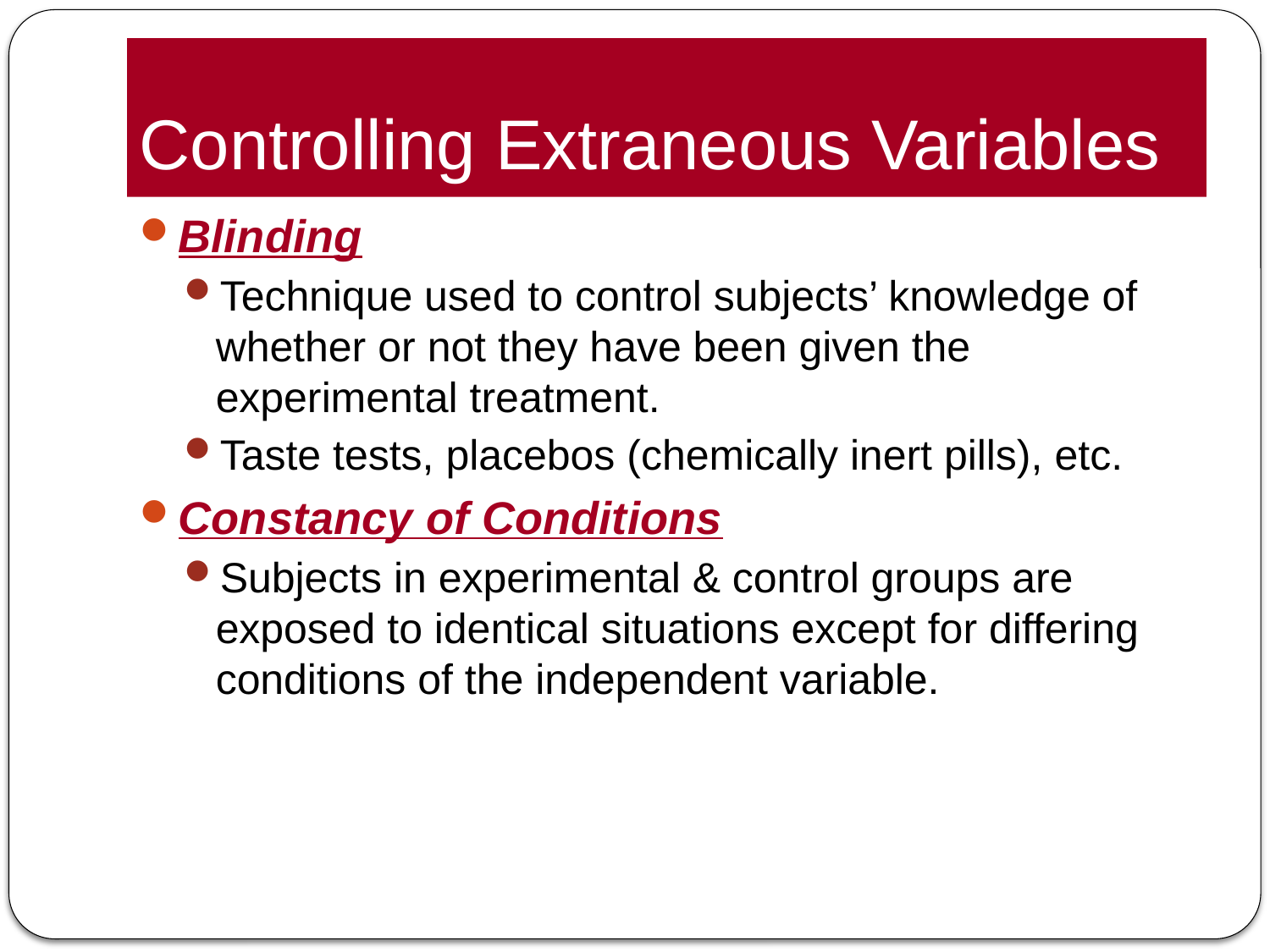

# Controlling Extraneous Variables
Blinding
Technique used to control subjects’ knowledge of whether or not they have been given the experimental treatment.
Taste tests, placebos (chemically inert pills), etc.
Constancy of Conditions
Subjects in experimental & control groups are exposed to identical situations except for differing conditions of the independent variable.